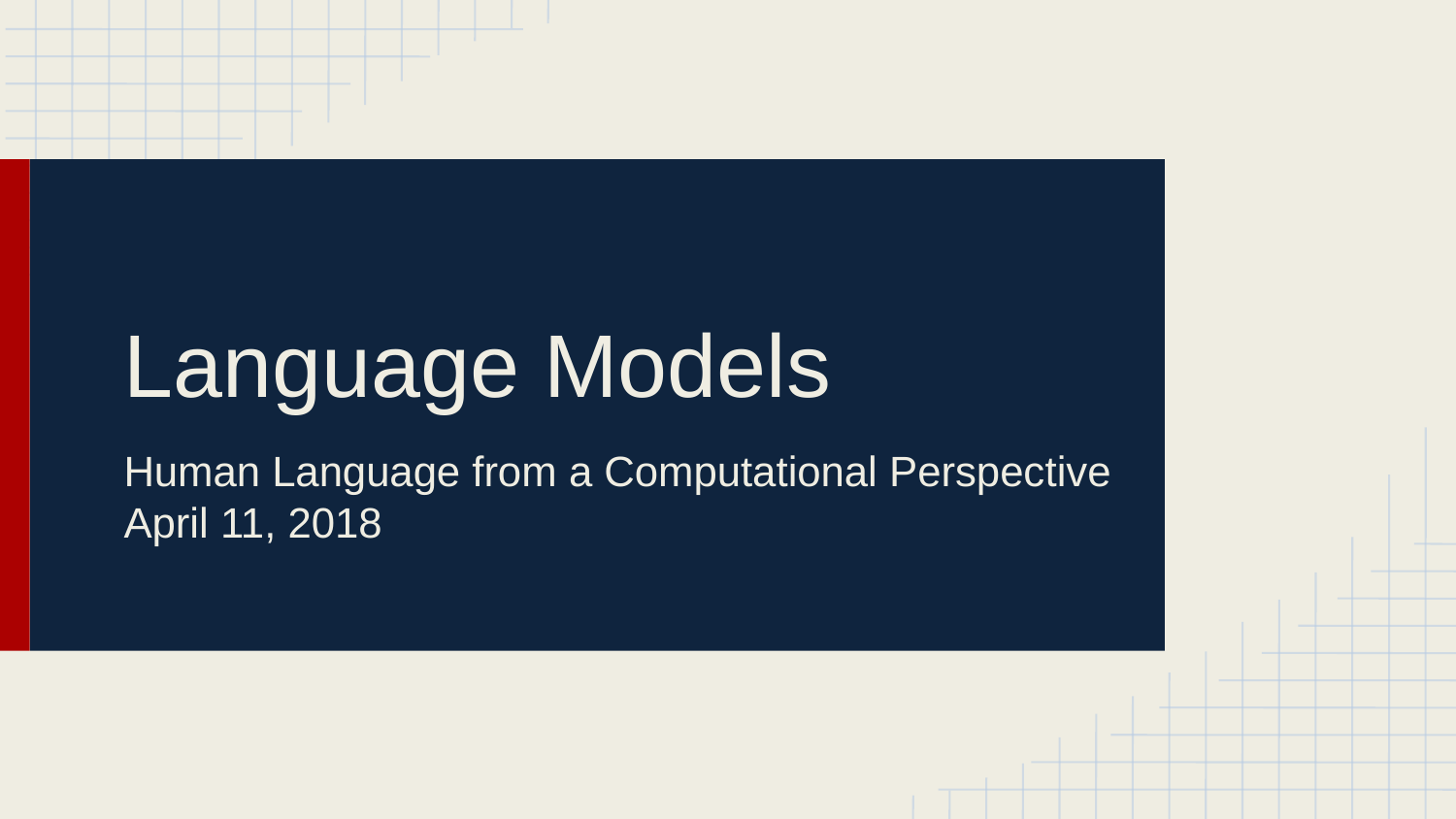

# Language Models
Human Language from a Computational Perspective
April 11, 2018